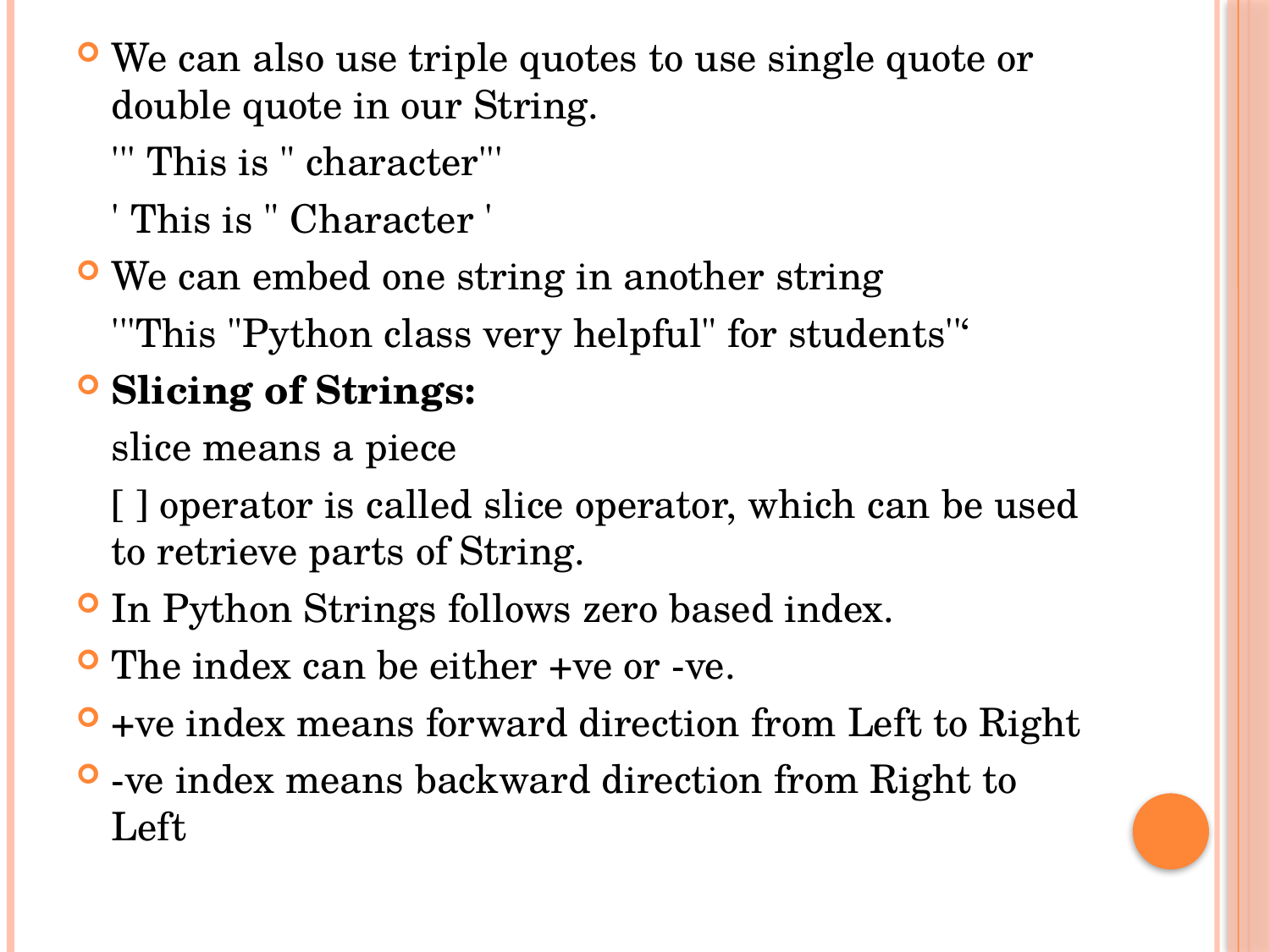

We can also use triple quotes to use single quote or double quote in our String.
	''' This is " character'''
	' This is " Character '
We can embed one string in another string
	'''This "Python class very helpful" for students''‘
Slicing of Strings:
	slice means a piece
	[ ] operator is called slice operator, which can be used to retrieve parts of String.
In Python Strings follows zero based index.
The index can be either +ve or -ve.
+ve index means forward direction from Left to Right
-ve index means backward direction from Right to Left